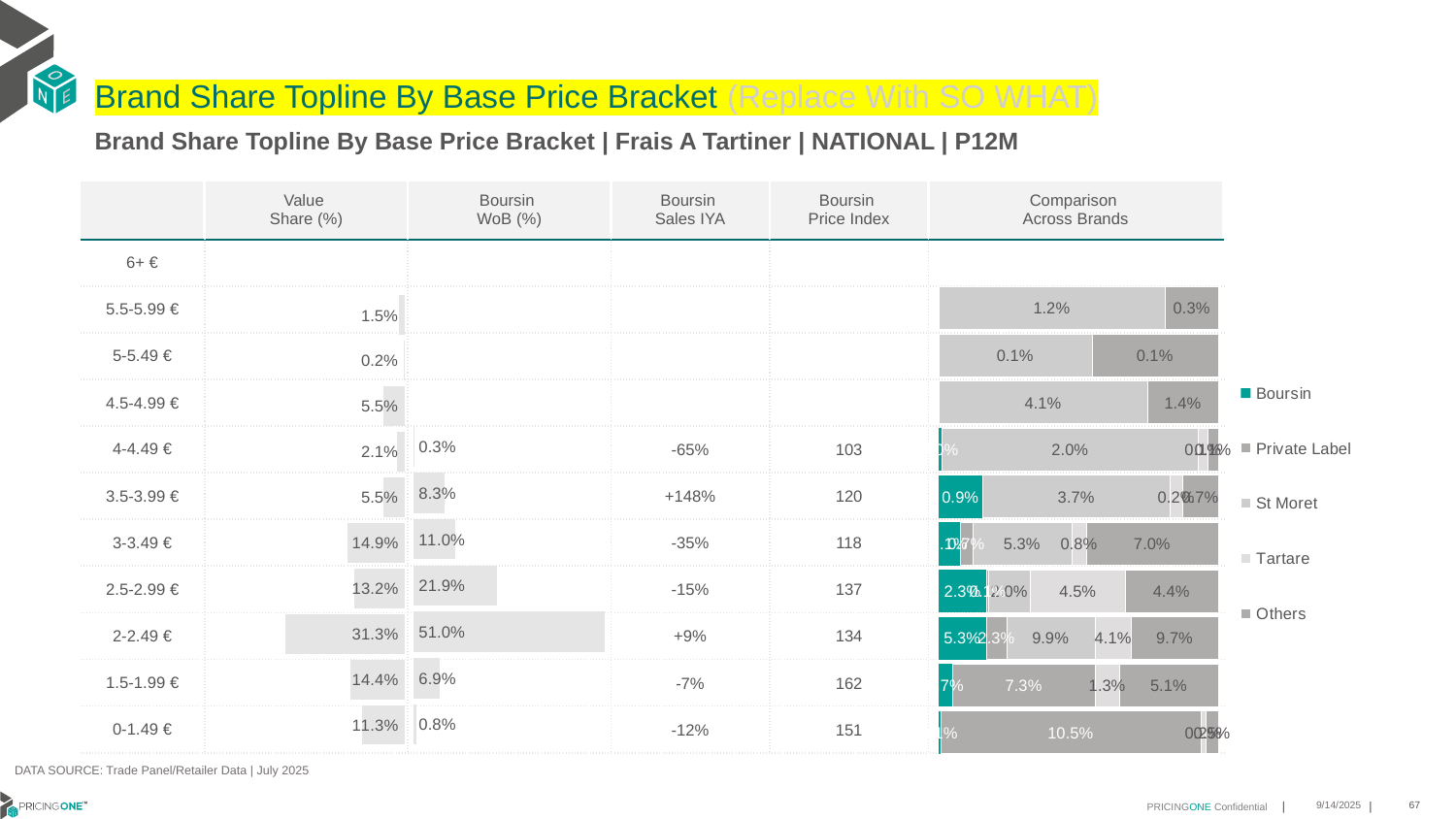

# Brand Share Topline By Base Price Bracket (Replace With SO WHAT)
Brand Share Topline By Base Price Bracket | Frais A Tartiner | NATIONAL | P12M
|  | Value Share (%) | Boursin WoB (%) | Boursin Sales IYA | Boursin Price Index | Comparison Across Brands |
| --- | --- | --- | --- | --- | --- |
| 6+ € |  |  |  |  |  |
| 5.5-5.99 € |  |  |  |  |  |
| 5-5.49 € |  |  |  |  |  |
| 4.5-4.99 € |  |  |  |  |  |
| 4-4.49 € |  |  | -65% | 103 |  |
| 3.5-3.99 € |  |  | +148% | 120 |  |
| 3-3.49 € |  |  | -35% | 118 |  |
| 2.5-2.99 € |  |  | -15% | 137 |  |
| 2-2.49 € |  |  | +9% | 134 |  |
| 1.5-1.99 € |  |  | -7% | 162 |  |
| 0-1.49 € |  |  | -12% | 151 |  |

### Chart

| Category | Boursin | Private Label | St Moret | Tartare | Others |
|---|---|---|---|---|---|
| 6+ € | None | None | None | None | None |
| 5.5-5.99 € | None | None | 0.011985028367831106 | None | 0.0027844416200968536 |
| 5-5.49 € | None | None | 0.0012722744909185247 | None | 0.0010451840860169327 |
| 4.5-4.99 € | None | None | 0.04111752249444561 | None | 0.013771642346048864 |
| 4-4.49 € | 0.0002562496345558577 | None | 0.01964377708630989 | 0.0007302060573693077 | 0.0007868832814325477 |
| 3.5-3.99 € | 0.008625546990269144 | None | 0.03684323873362097 | 0.0024820129818207 | 0.007003987118460718 |
| 3-3.49 € | 0.01145478071794009 | 0.006758039713530273 | 0.05278258479506227 | 0.007953258434099218 | 0.07033088897400837 |
| 2.5-2.99 € | 0.022883222378001097 | 0.000767926041876406 | 0.019658859394885812 | 0.045076632235905106 | 0.04390442372324188 |
| 2-2.49 € | 0.05329542368167689 | 0.022935276614910325 | 0.0988949382063859 | 0.04071376216686811 | 0.0971553201092302 |
| 1.5-1.99 € | 0.007251936321712222 | 0.07302182806071873 | None | 0.012633480862079443 | 0.050605187767769885 |
| 0-1.49 € | 0.0008013073005755326 | 0.10546364191010567 | None | 0.0020386041809200665 | 0.004945465193857366 |

### Chart

| Category | Value Share |
|---|---|
|  | None |

### Chart

| Category | Brand WoB % |
|---|---|
|  | None |
DATA SOURCE: Trade Panel/Retailer Data | July 2025

9/14/2025
67